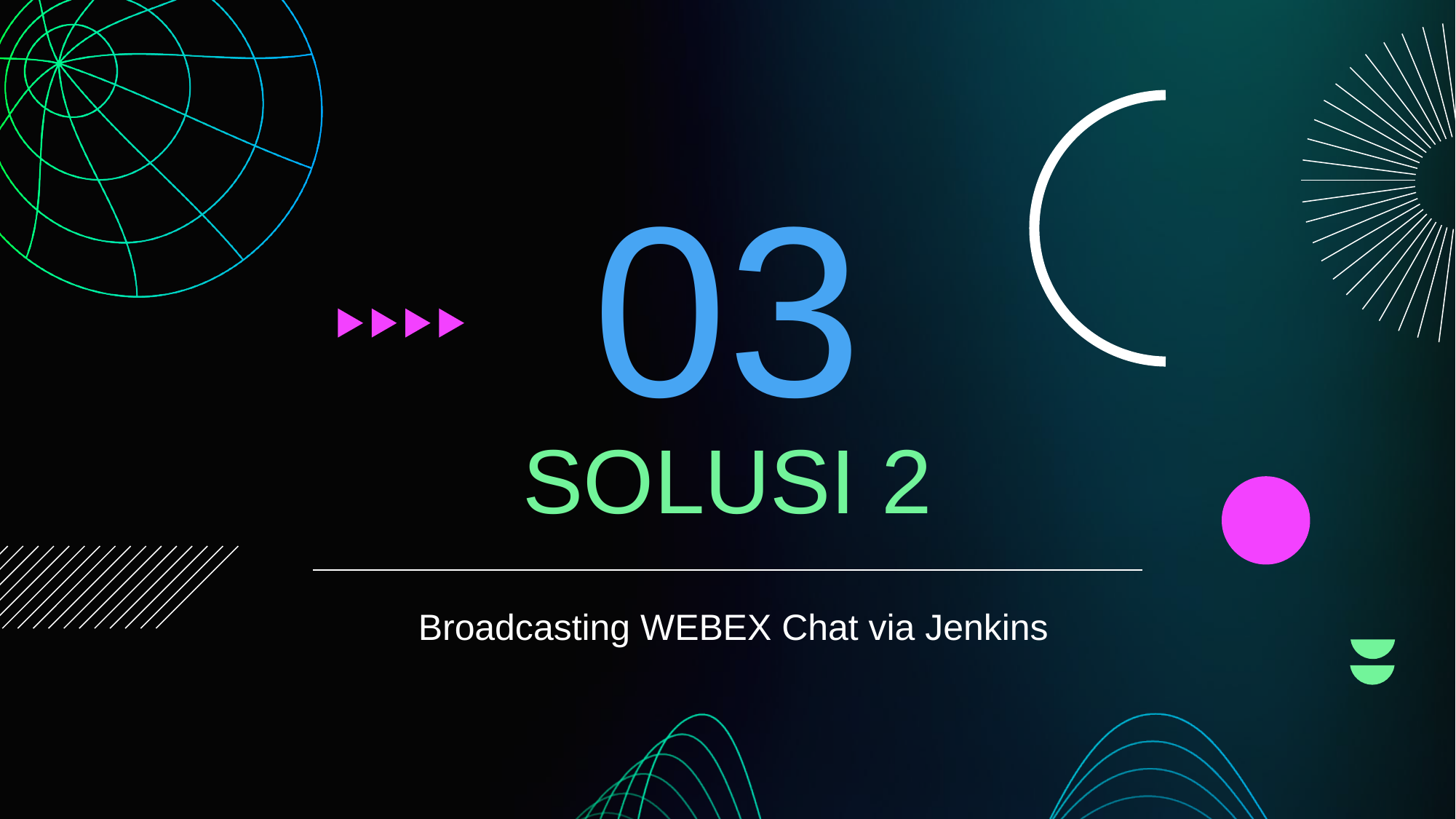

03

# SOLUSI 2

Broadcasting WEBEX Chat via Jenkins